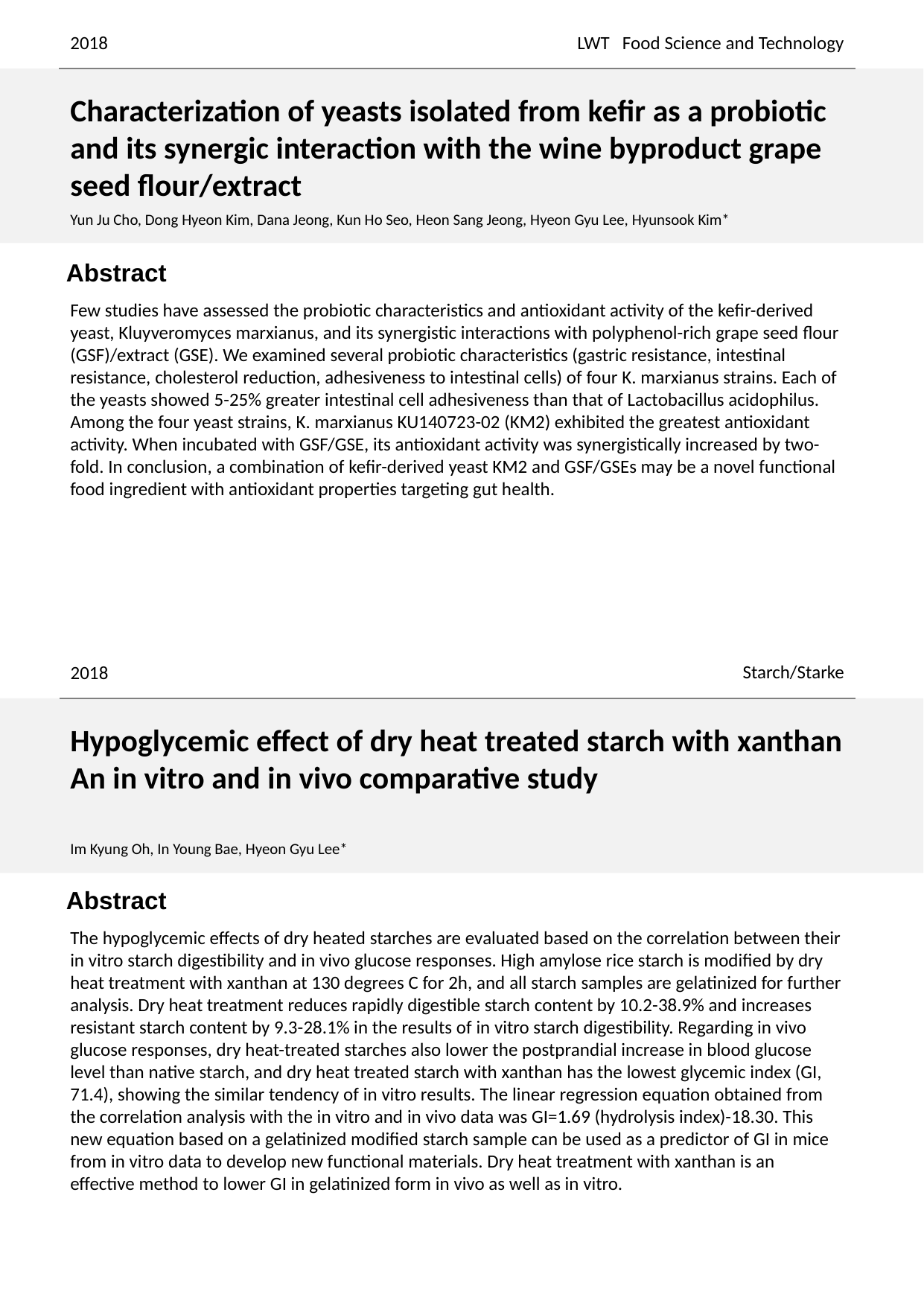

2018
LWT   Food Science and Technology
Characterization of yeasts isolated from kefir as a probiotic and its synergic interaction with the wine byproduct grape seed flour/extract
Yun Ju Cho, Dong Hyeon Kim, Dana Jeong, Kun Ho Seo, Heon Sang Jeong, Hyeon Gyu Lee, Hyunsook Kim*
Few studies have assessed the probiotic characteristics and antioxidant activity of the kefir-derived yeast, Kluyveromyces marxianus, and its synergistic interactions with polyphenol-rich grape seed flour (GSF)/extract (GSE). We examined several probiotic characteristics (gastric resistance, intestinal resistance, cholesterol reduction, adhesiveness to intestinal cells) of four K. marxianus strains. Each of the yeasts showed 5-25% greater intestinal cell adhesiveness than that of Lactobacillus acidophilus. Among the four yeast strains, K. marxianus KU140723-02 (KM2) exhibited the greatest antioxidant activity. When incubated with GSF/GSE, its antioxidant activity was synergistically increased by two-fold. In conclusion, a combination of kefir-derived yeast KM2 and GSF/GSEs may be a novel functional food ingredient with antioxidant properties targeting gut health.
Starch/Starke
2018
Hypoglycemic effect of dry heat treated starch with xanthan An in vitro and in vivo comparative study
Im Kyung Oh, In Young Bae, Hyeon Gyu Lee*
The hypoglycemic effects of dry heated starches are evaluated based on the correlation between their in vitro starch digestibility and in vivo glucose responses. High amylose rice starch is modified by dry heat treatment with xanthan at 130 degrees C for 2h, and all starch samples are gelatinized for further analysis. Dry heat treatment reduces rapidly digestible starch content by 10.2-38.9% and increases resistant starch content by 9.3-28.1% in the results of in vitro starch digestibility. Regarding in vivo glucose responses, dry heat-treated starches also lower the postprandial increase in blood glucose level than native starch, and dry heat treated starch with xanthan has the lowest glycemic index (GI, 71.4), showing the similar tendency of in vitro results. The linear regression equation obtained from the correlation analysis with the in vitro and in vivo data was GI=1.69 (hydrolysis index)-18.30. This new equation based on a gelatinized modified starch sample can be used as a predictor of GI in mice from in vitro data to develop new functional materials. Dry heat treatment with xanthan is an effective method to lower GI in gelatinized form in vivo as well as in vitro.